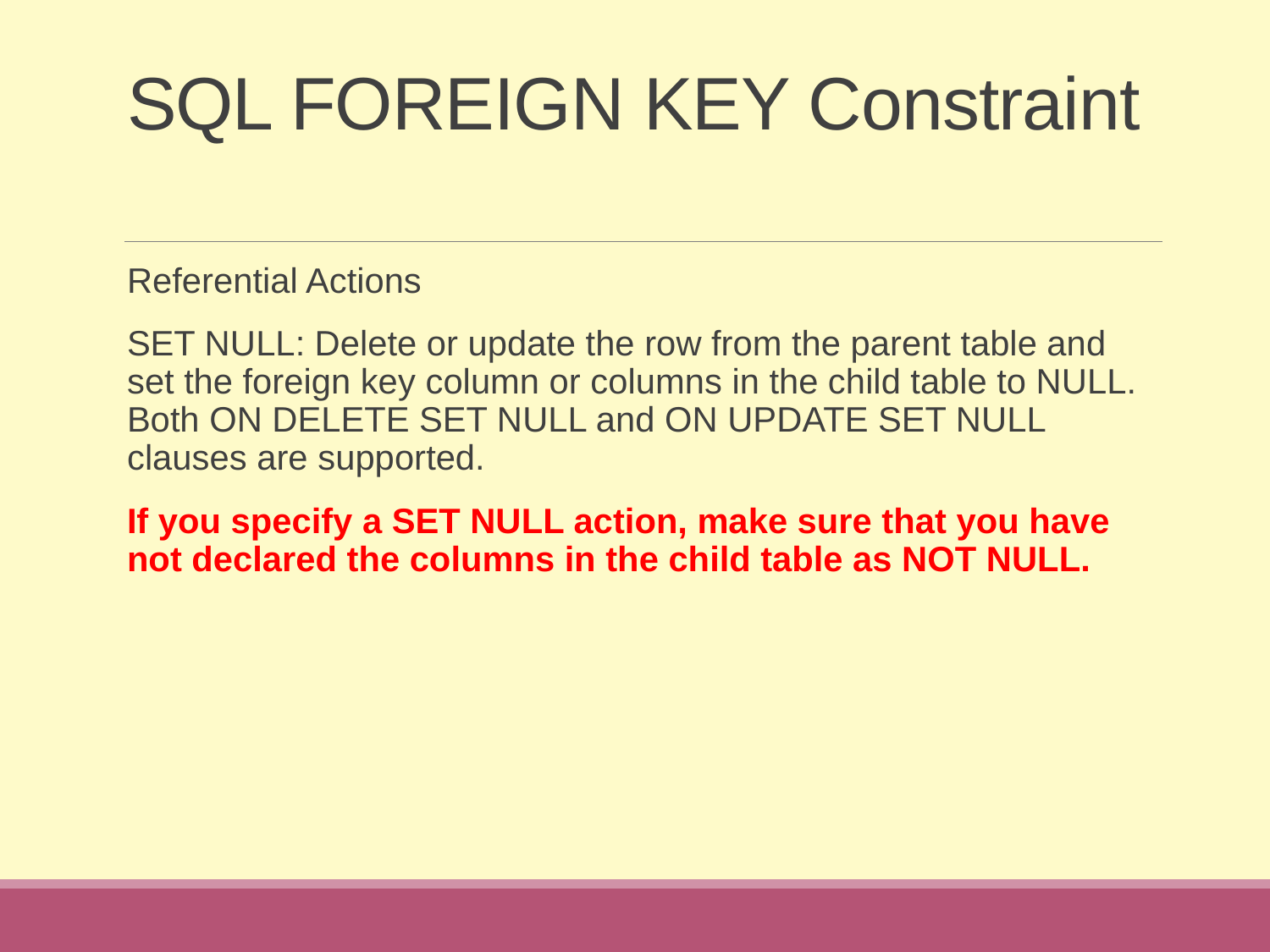

# SQL FOREIGN KEY Constraint
Referential Actions
SET NULL: Delete or update the row from the parent table and set the foreign key column or columns in the child table to NULL. Both ON DELETE SET NULL and ON UPDATE SET NULL clauses are supported.
If you specify a SET NULL action, make sure that you have not declared the columns in the child table as NOT NULL.